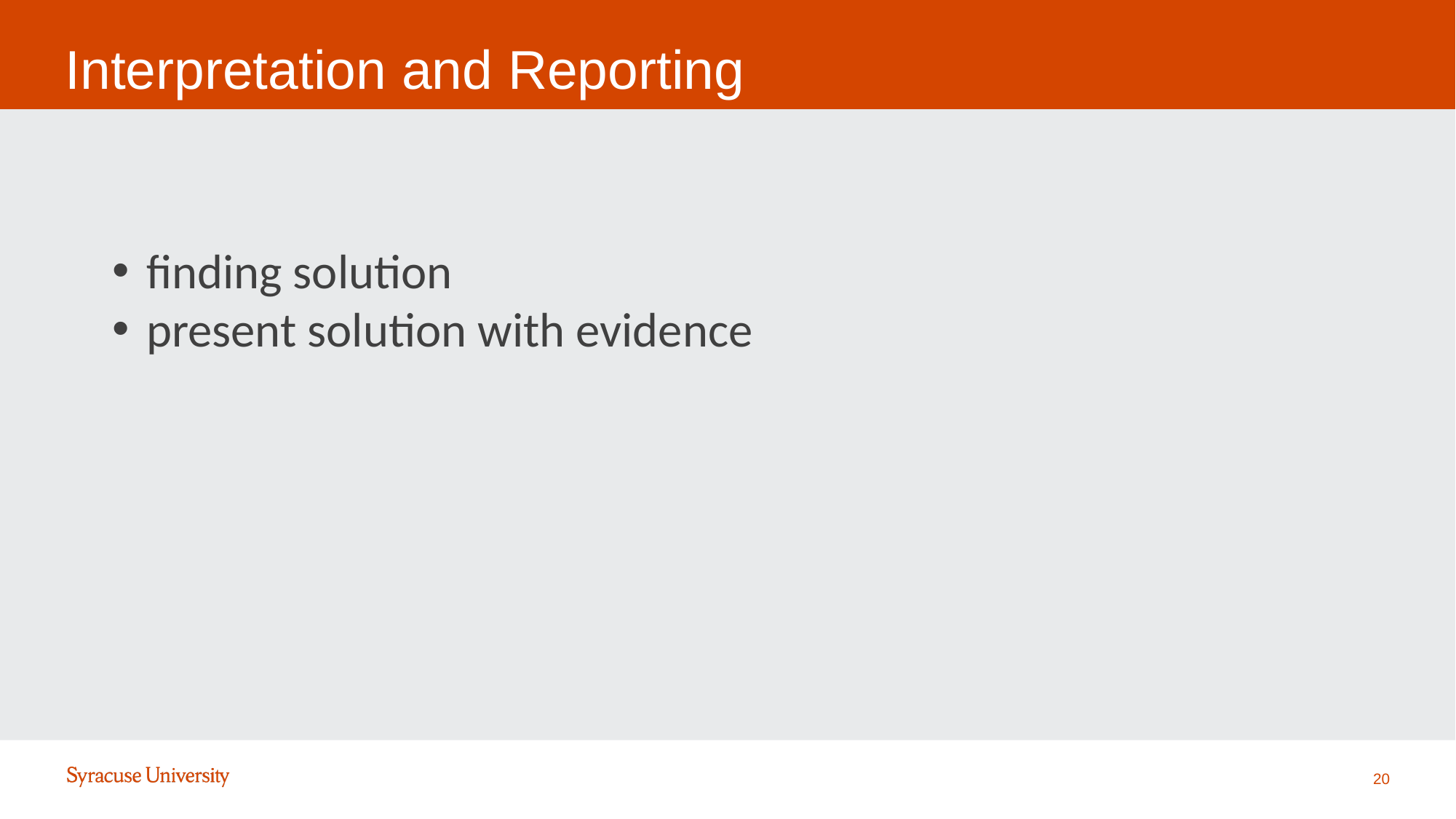

Interpretation and Reporting
finding solution
present solution with evidence
20